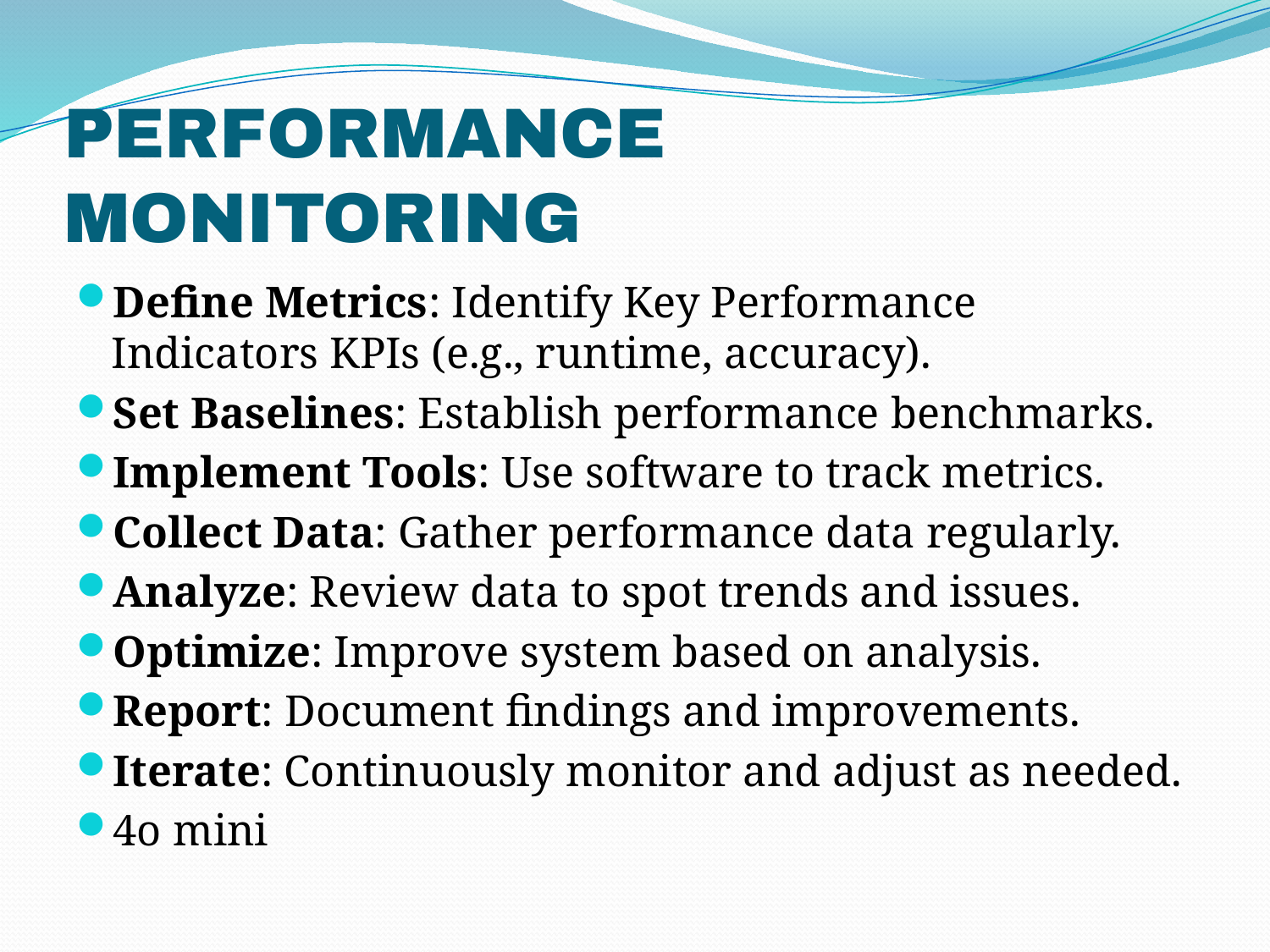

# PERFORMANCE MONITORING
Define Metrics: Identify Key Performance Indicators KPIs (e.g., runtime, accuracy).
Set Baselines: Establish performance benchmarks.
Implement Tools: Use software to track metrics.
Collect Data: Gather performance data regularly.
Analyze: Review data to spot trends and issues.
Optimize: Improve system based on analysis.
Report: Document findings and improvements.
Iterate: Continuously monitor and adjust as needed.
4o mini